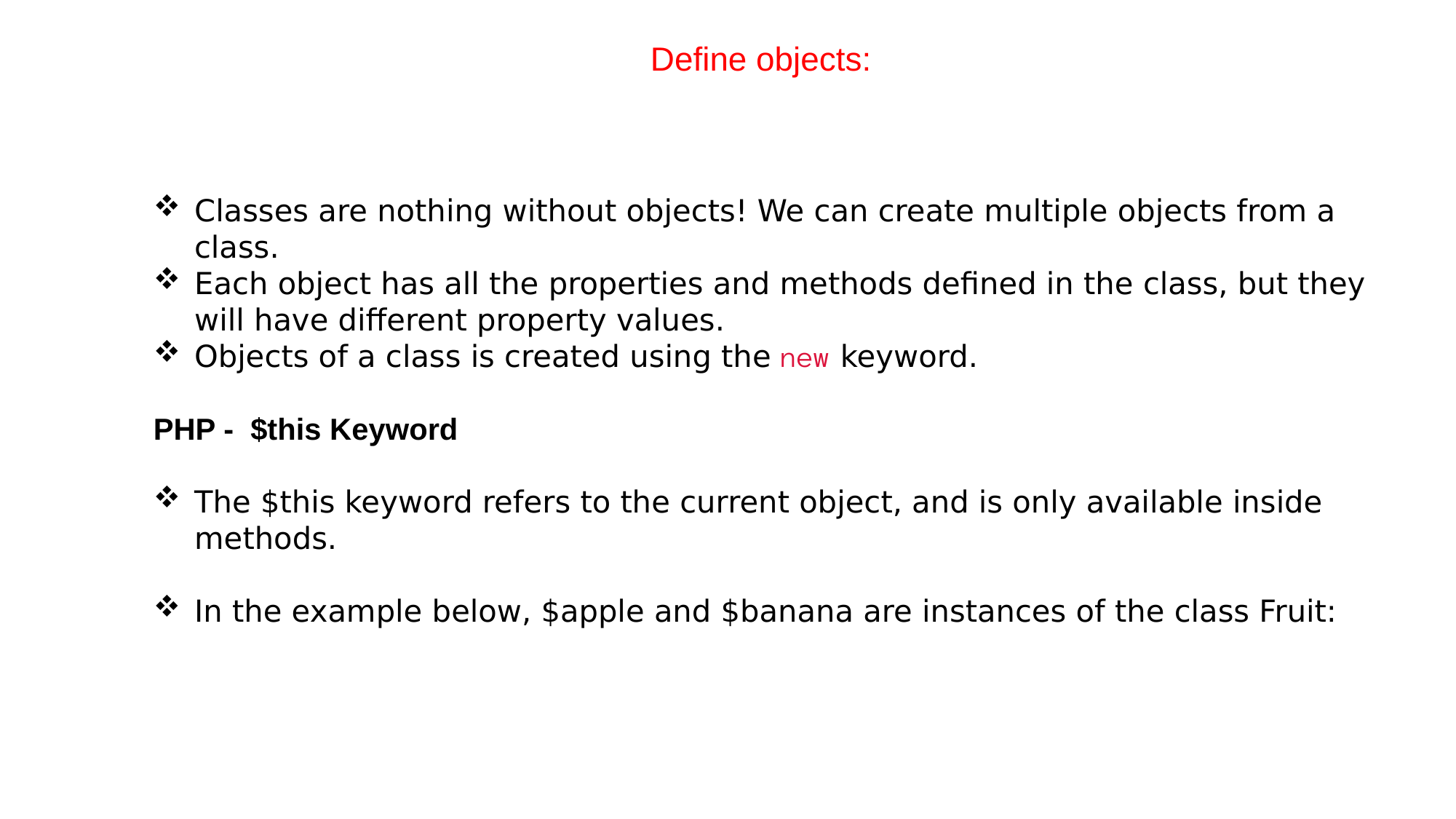

# Define objects:
Classes are nothing without objects! We can create multiple objects from a class.
Each object has all the properties and methods defined in the class, but they will have different property values.
Objects of a class is created using the new keyword.

PHP -  $this Keyword

The $this keyword refers to the current object, and is only available inside methods.

In the example below, $apple and $banana are instances of the class Fruit: